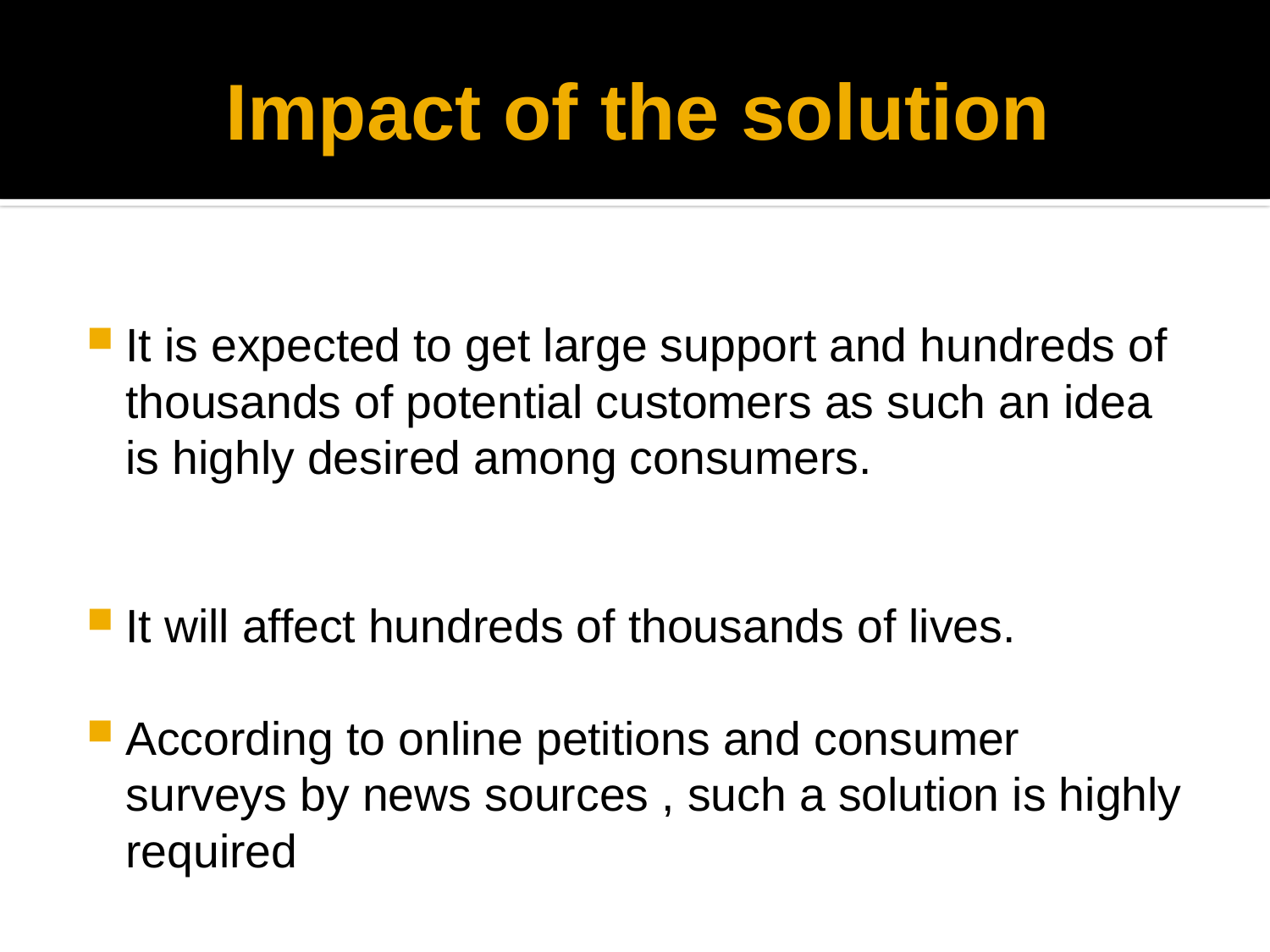

# Impact of the solution

It is expected to get large support and hundreds of thousands of potential customers as such an idea is highly desired among consumers.

It will affect hundreds of thousands of lives.

According to online petitions and consumer surveys by news sources , such a solution is highly required